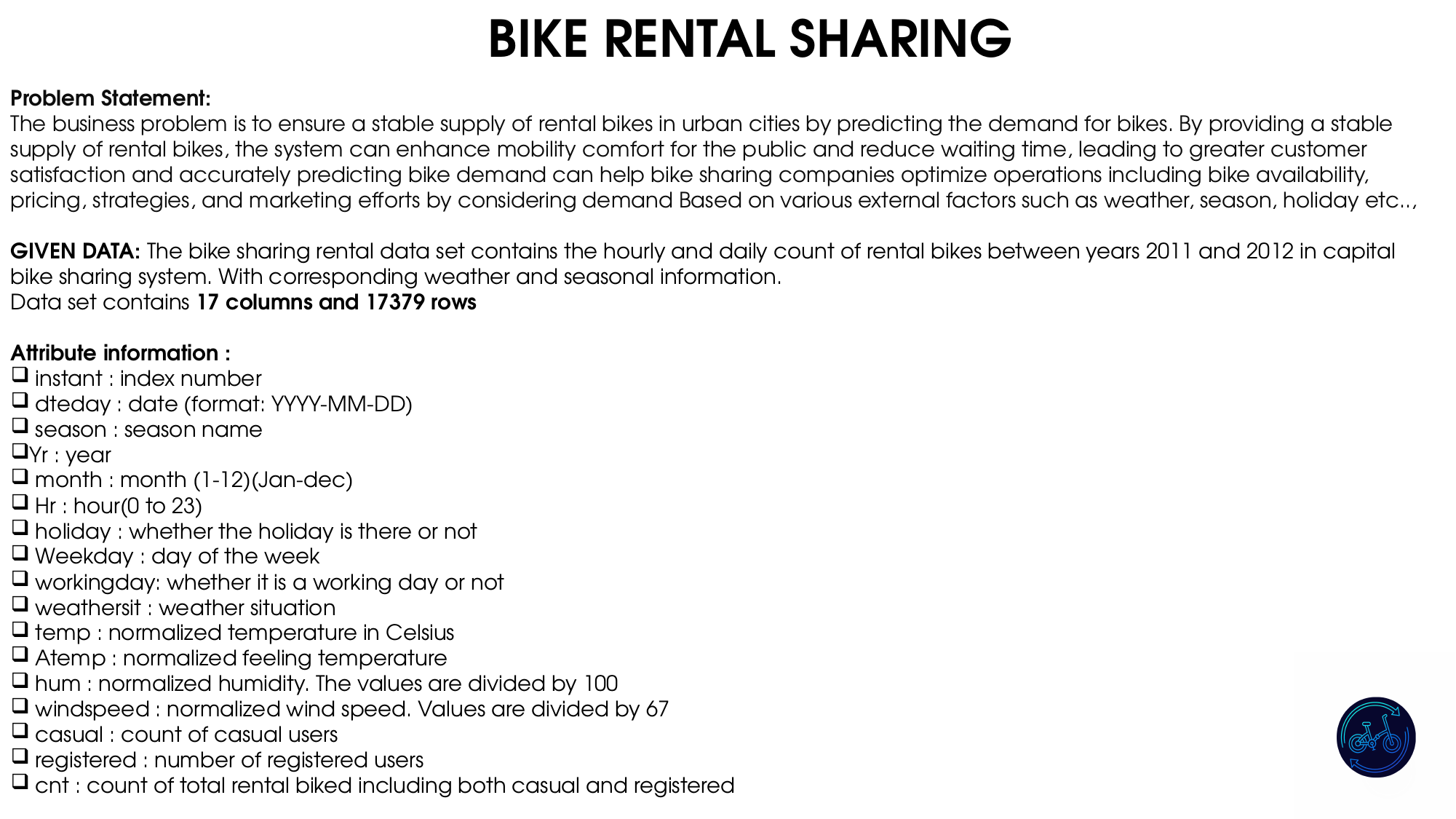

BIKE RENTAL SHARING
#

Problem Statement:
The business problem is to ensure a stable supply of rental bikes in urban cities by predicting the demand for bikes. By providing a stable supply of rental bikes, the system can enhance mobility comfort for the public and reduce waiting time, leading to greater customer satisfaction and accurately predicting bike demand can help bike sharing companies optimize operations including bike availability, pricing, strategies, and marketing efforts by considering demand Based on various external factors such as weather, season, holiday etc..,

GIVEN DATA: The bike sharing rental data set contains the hourly and daily count of rental bikes between years 2011 and 2012 in capital bike sharing system. With corresponding weather and seasonal information.
Data set contains 17 columns and 17379 rows

Attribute information :
 instant : index number
 dteday : date (format: YYYY-MM-DD)
 season : season name
Yr : year
 month : month (1-12)(Jan-dec)
 Hr : hour(0 to 23)
 holiday : whether the holiday is there or not
 Weekday : day of the week
 workingday: whether it is a working day or not
 weathersit : weather situation
 temp : normalized temperature in Celsius
 Atemp : normalized feeling temperature
 hum : normalized humidity. The values are divided by 100
 windspeed : normalized wind speed. Values are divided by 67
 casual : count of casual users
 registered : number of registered users
 cnt : count of total rental biked including both casual and registered